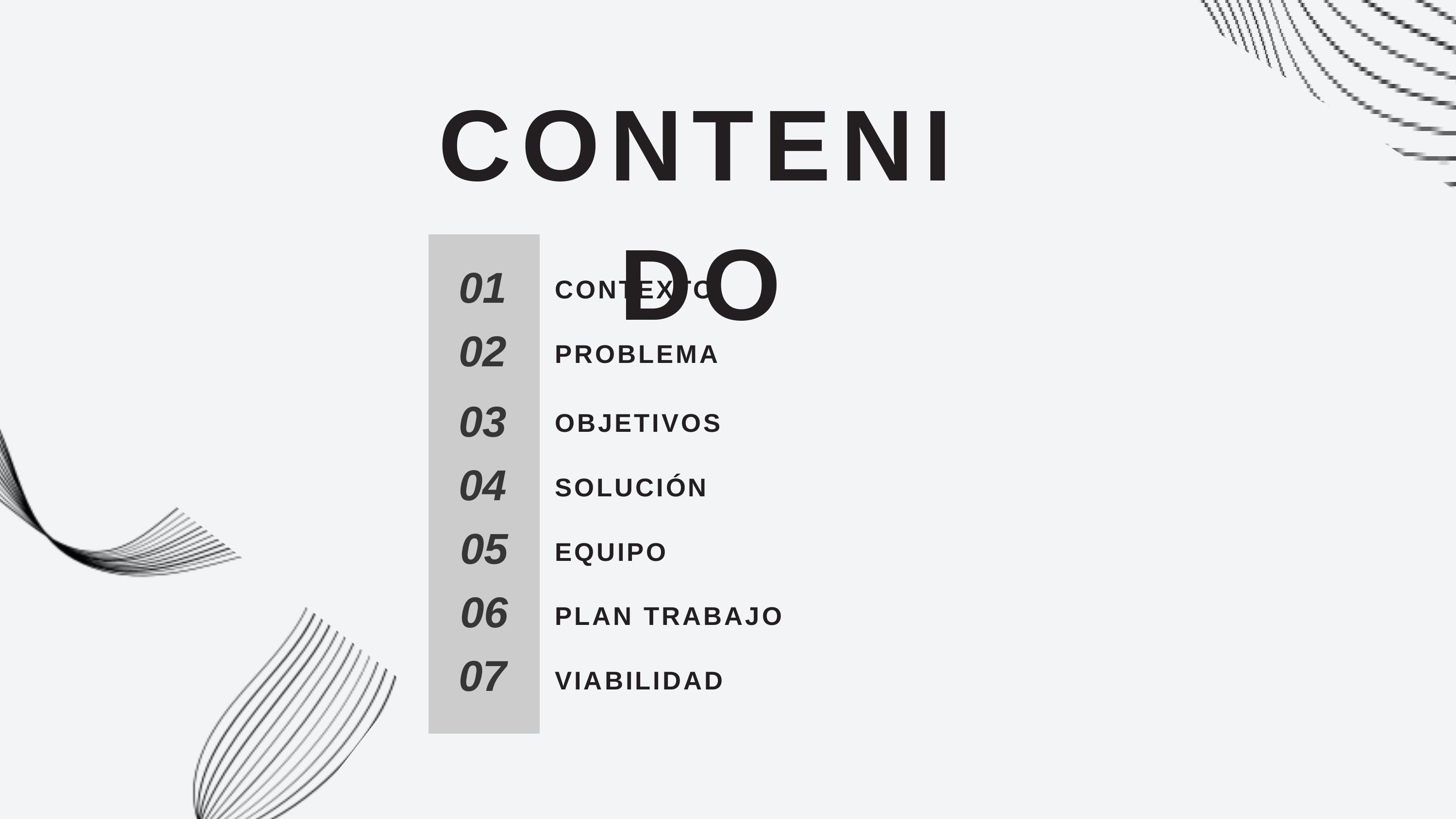

CONTENIDO

01
CONTEXTO
02
PROBLEMA
03
OBJETIVOS

04
SOLUCIÓN
05
EQUIPO
06
PLAN TRABAJO
07
VIABILIDAD